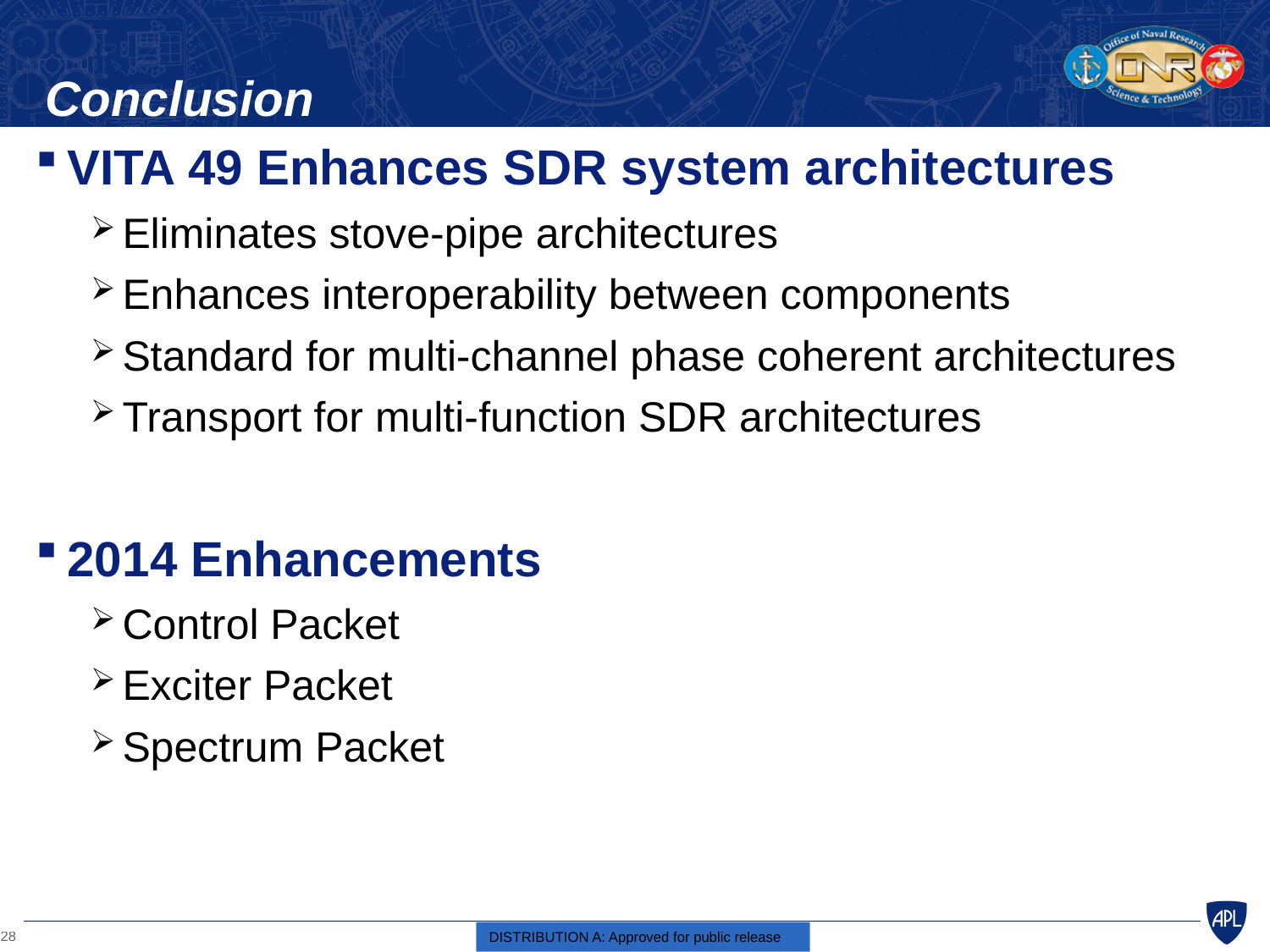

# Conclusion
VITA 49 Enhances SDR system architectures
Eliminates stove-pipe architectures
Enhances interoperability between components
Standard for multi-channel phase coherent architectures
Transport for multi-function SDR architectures

2014 Enhancements
Control Packet
Exciter Packet
Spectrum Packet